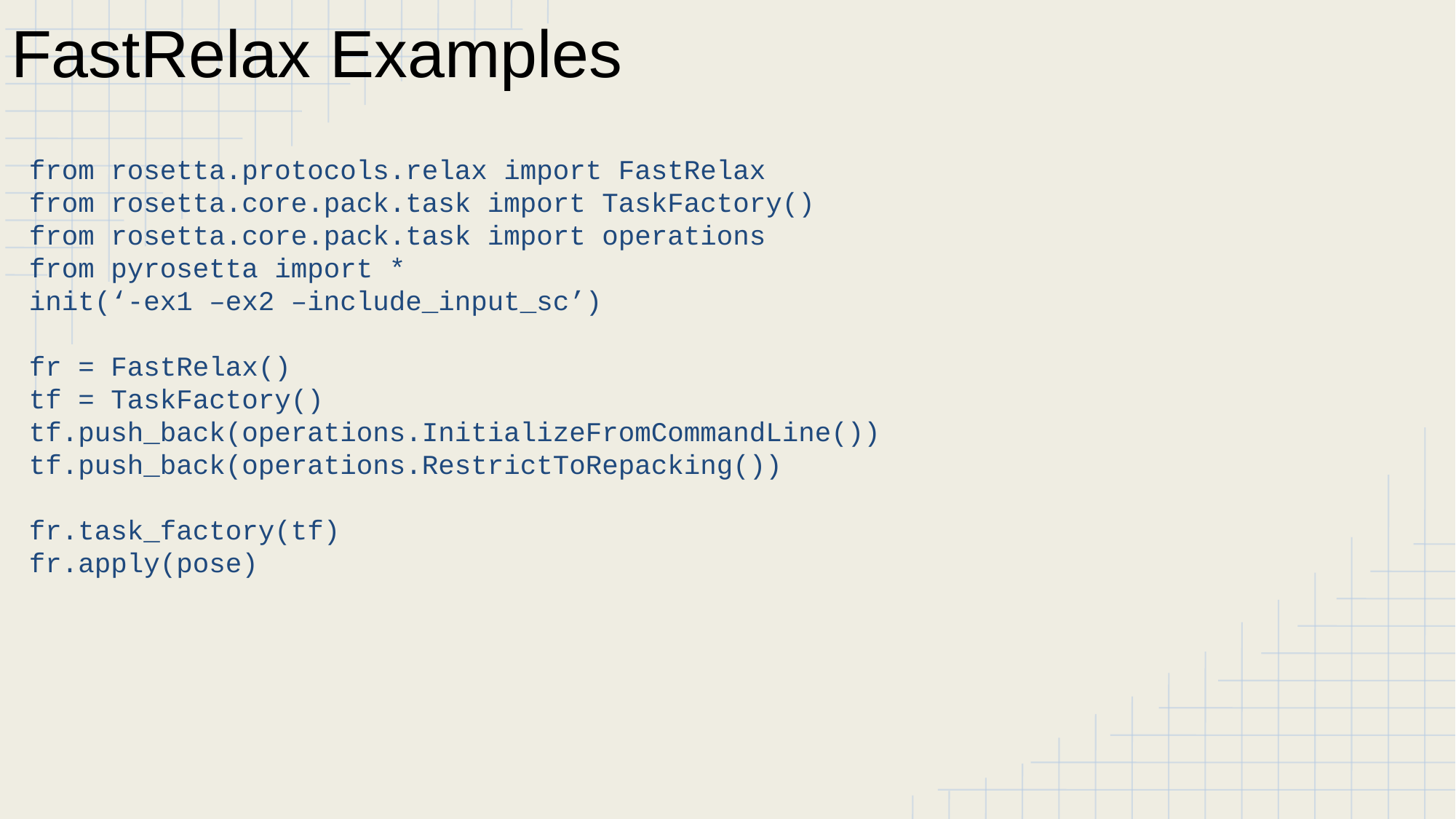

FastRelax Examples
from rosetta.protocols.relax import FastRelax
from rosetta.core.pack.task import TaskFactory()
from rosetta.core.pack.task import operations
from pyrosetta import *
init(‘-ex1 –ex2 –include_input_sc’)

fr = FastRelax()
tf = TaskFactory()
tf.push_back(operations.InitializeFromCommandLine())
tf.push_back(operations.RestrictToRepacking())

fr.task_factory(tf)
fr.apply(pose)